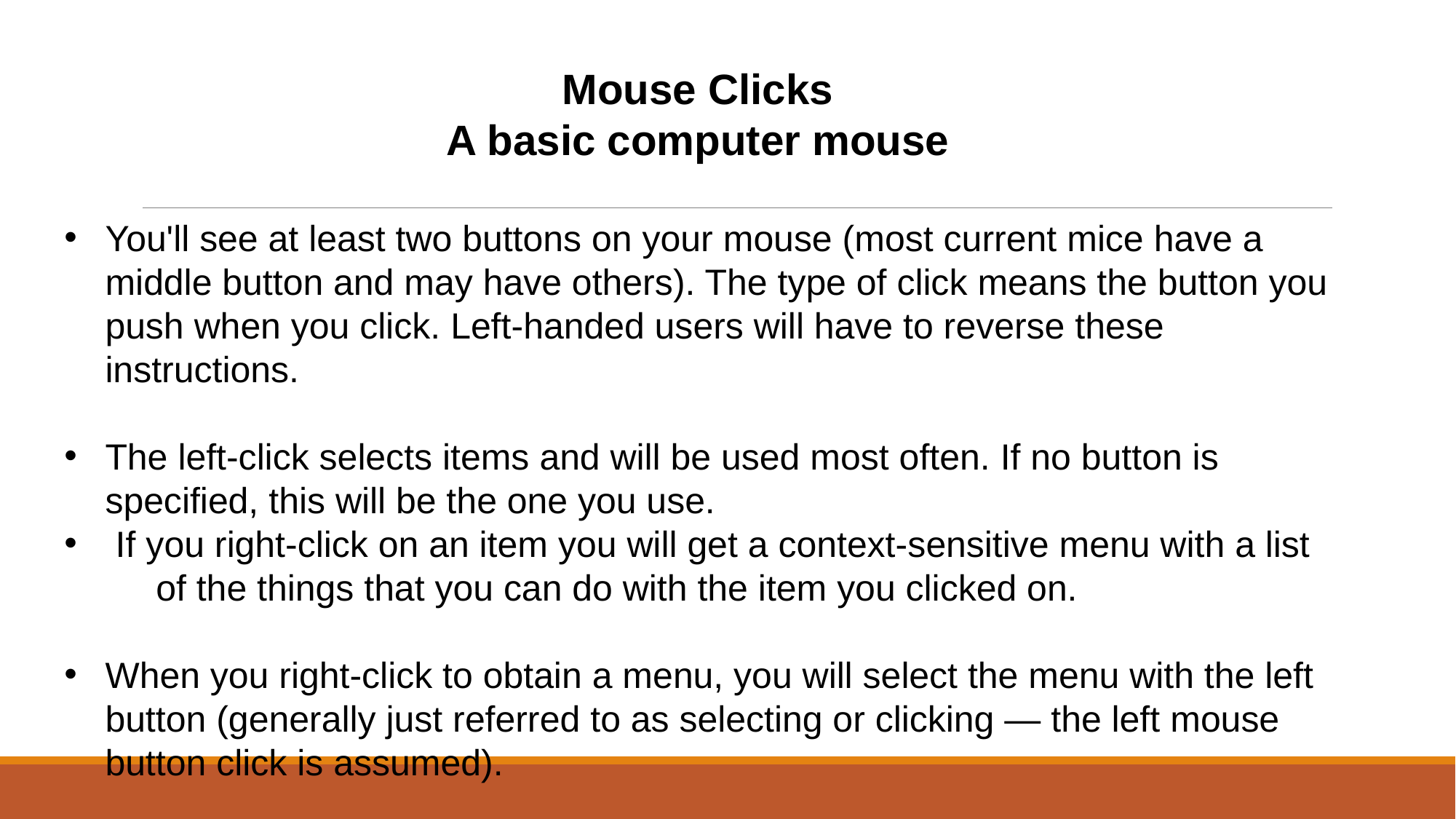

Mouse Clicks
A basic computer mouse

You'll see at least two buttons on your mouse (most current mice have a middle button and may have others). The type of click means the button you push when you click. Left-handed users will have to reverse these instructions.

The left-click selects items and will be used most often. If no button is specified, this will be the one you use.
 If you right-click on an item you will get a context-sensitive menu with a list        of the things that you can do with the item you clicked on.

When you right-click to obtain a menu, you will select the menu with the left button (generally just referred to as selecting or clicking — the left mouse button click is assumed).